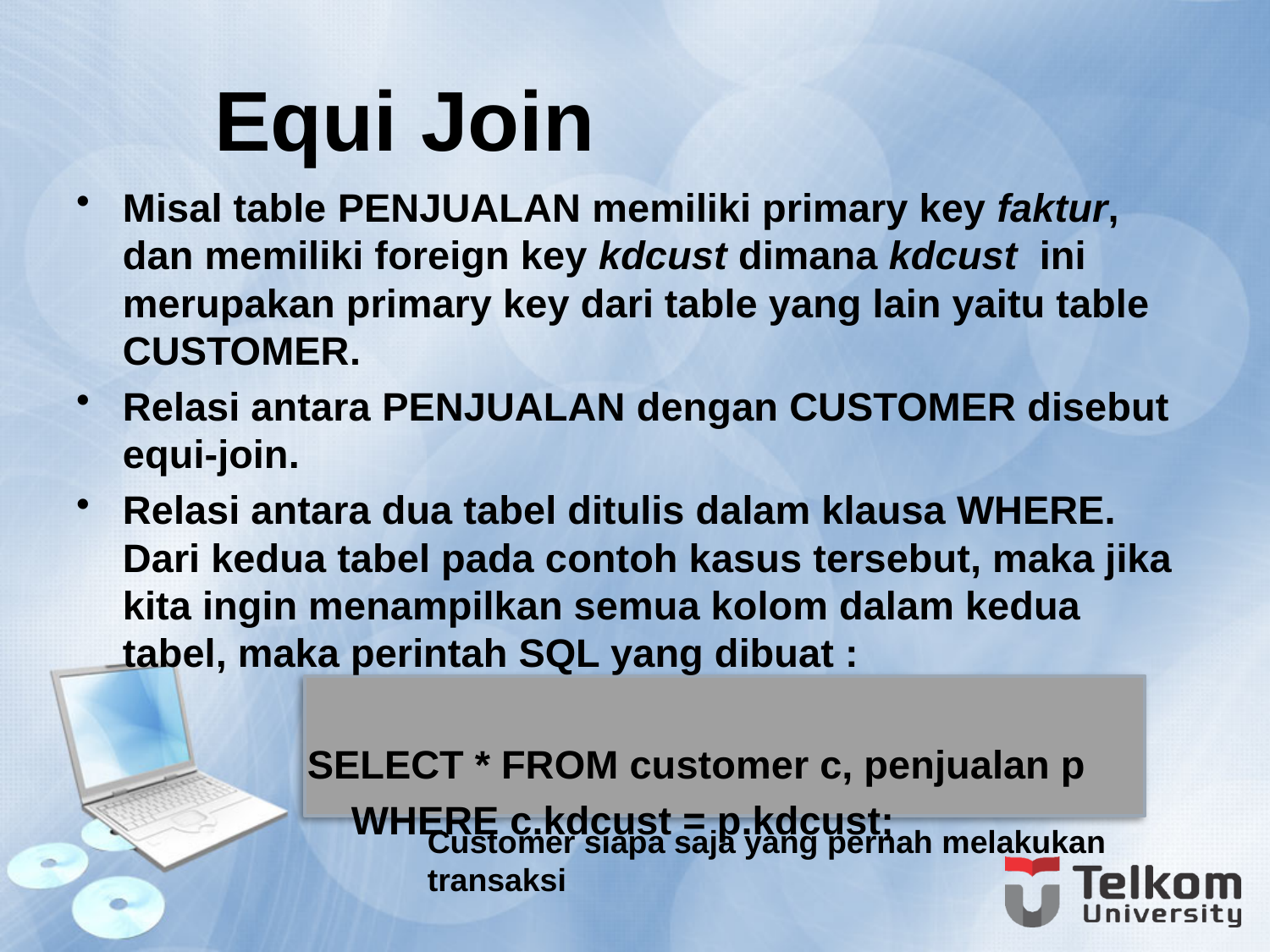

# Equi Join
Misal table PENJUALAN memiliki primary key faktur, dan memiliki foreign key kdcust dimana kdcust  ini merupakan primary key dari table yang lain yaitu table CUSTOMER.
Relasi antara PENJUALAN dengan CUSTOMER disebut equi-join.
Relasi antara dua tabel ditulis dalam klausa WHERE. Dari kedua tabel pada contoh kasus tersebut, maka jika kita ingin menampilkan semua kolom dalam kedua tabel, maka perintah SQL yang dibuat :

                     SELECT * FROM customer c, penjualan p
                         WHERE c.kdcust = p.kdcust;

Customer siapa saja yang pernah melakukan transaksi